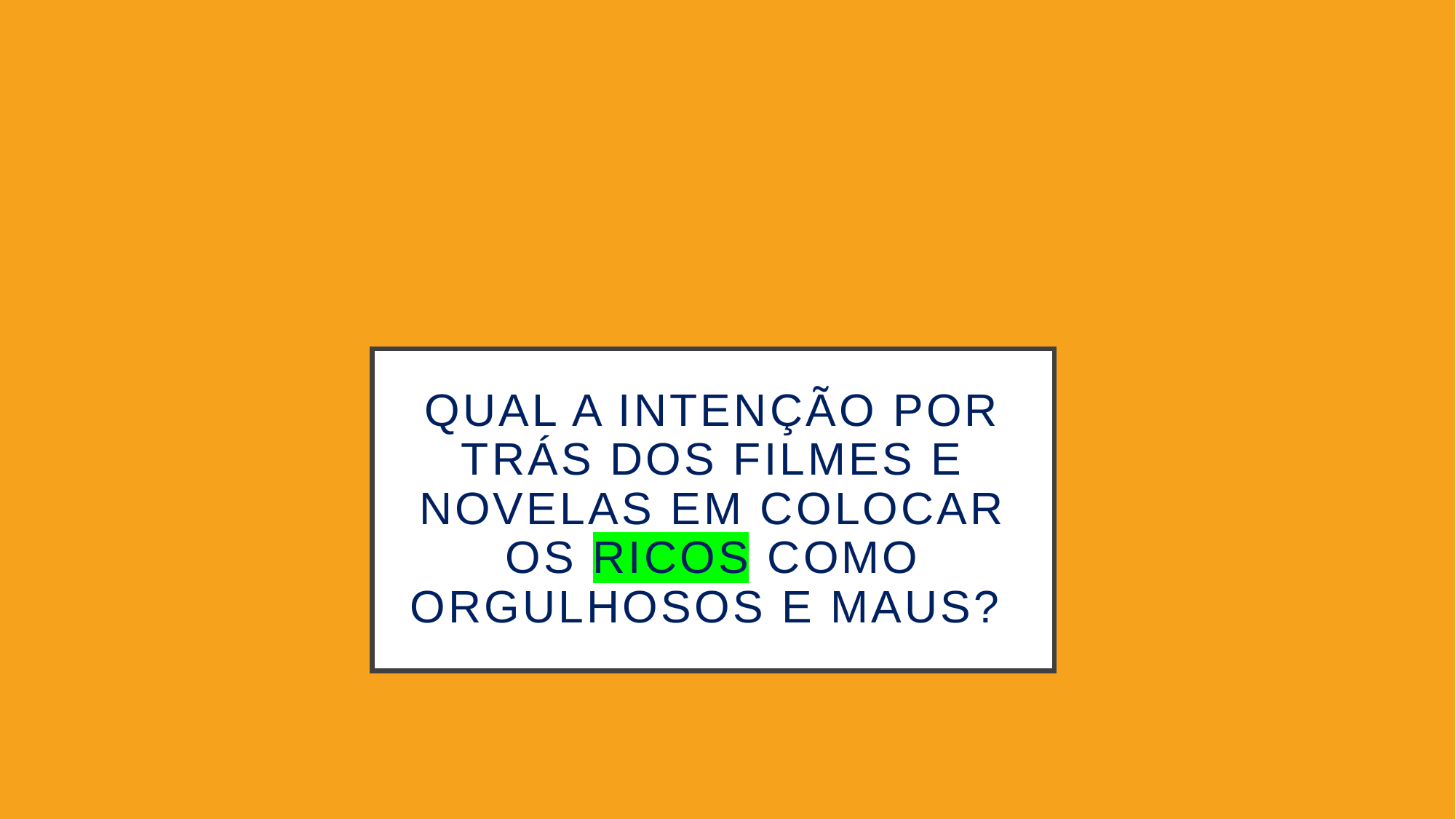

# Qual a intenção por trás dos filmes e novelas em colocar os ricos como orgulhosos e maus?